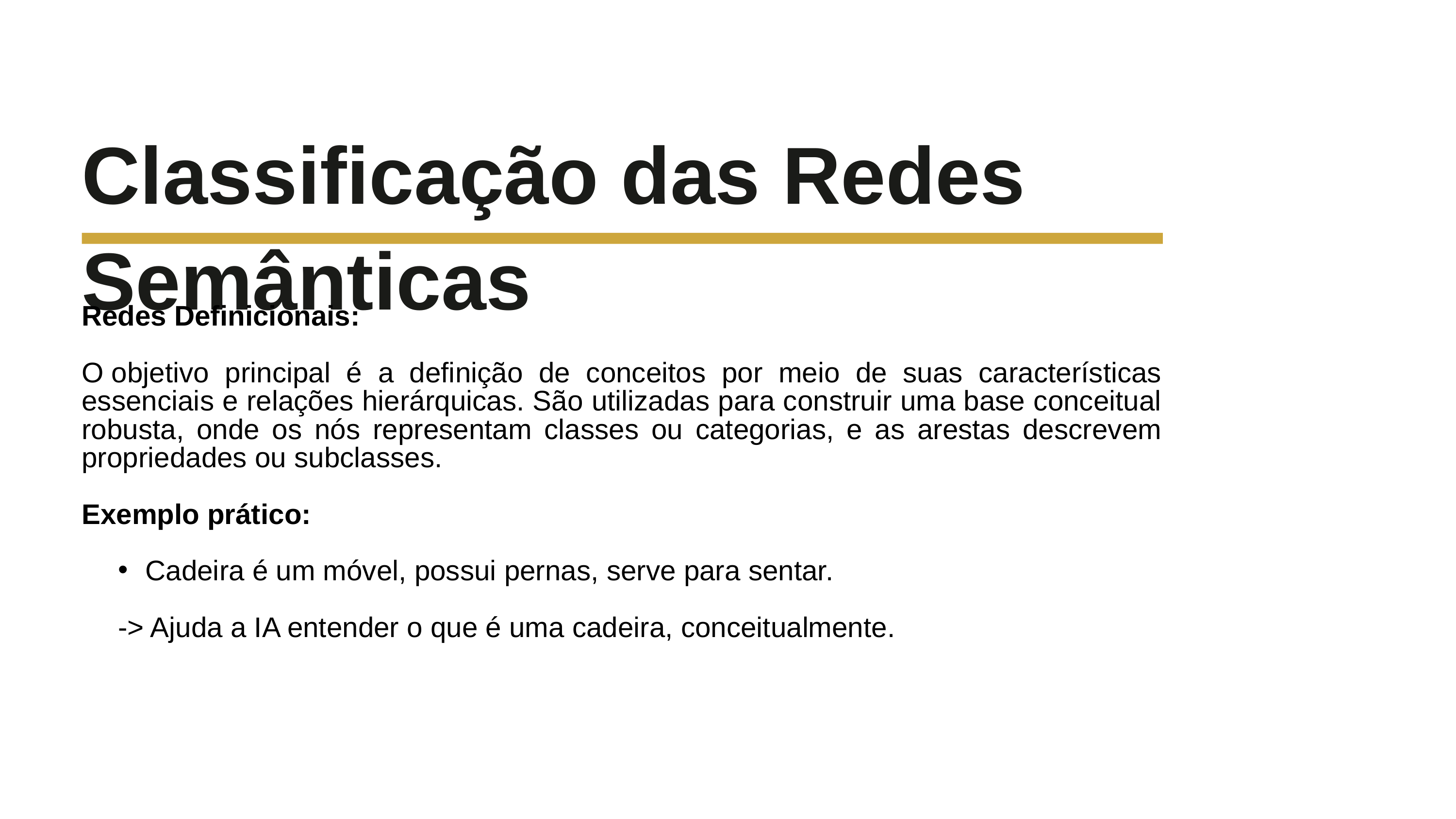

Classificação das Redes Semânticas

Redes Definicionais:

O objetivo principal é a definição de conceitos por meio de suas características essenciais e relações hierárquicas. São utilizadas para construir uma base conceitual robusta, onde os nós representam classes ou categorias, e as arestas descrevem propriedades ou subclasses.

Exemplo prático:

Cadeira é um móvel, possui pernas, serve para sentar.

-> Ajuda a IA entender o que é uma cadeira, conceitualmente.